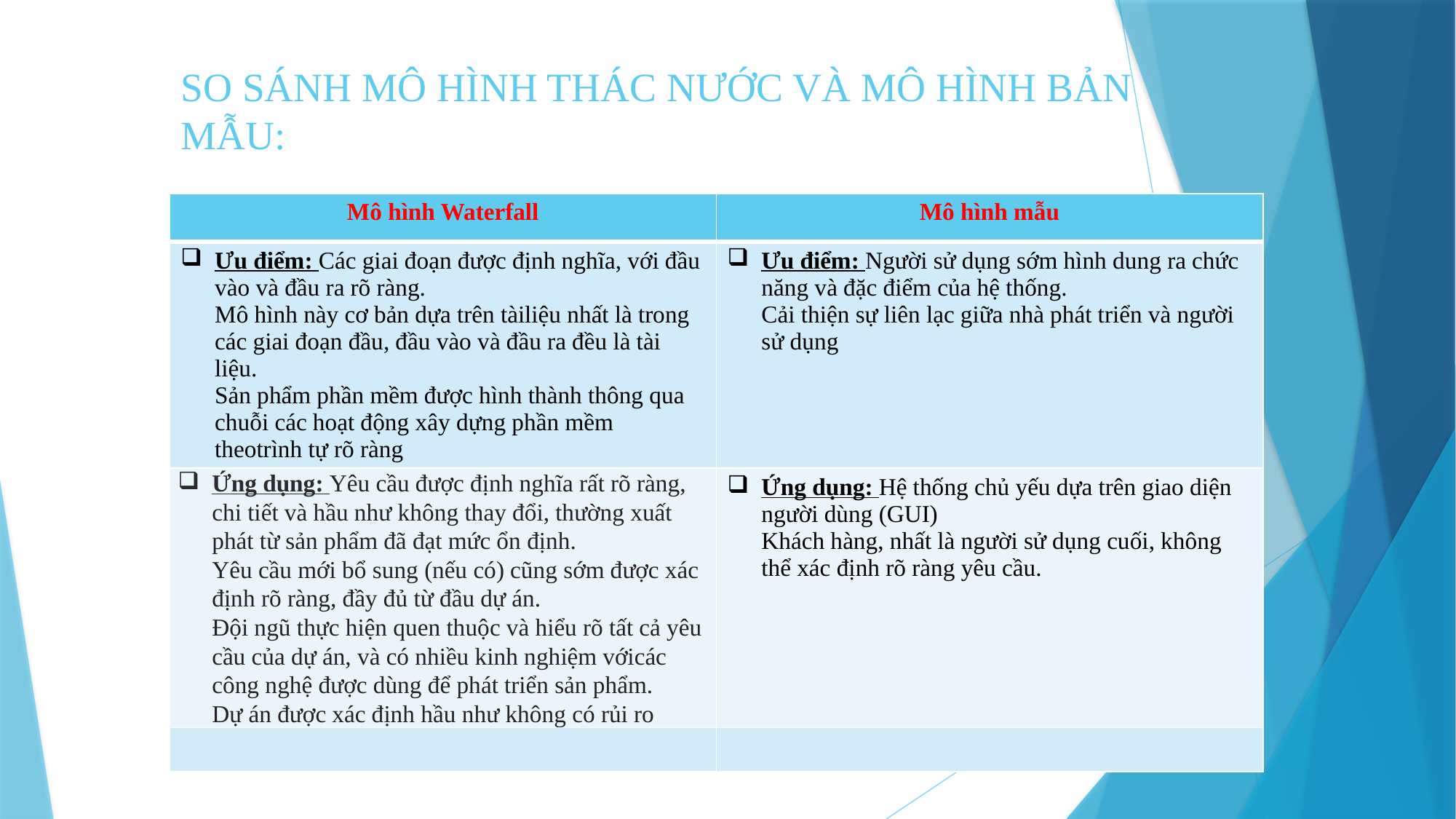

# SO SÁNH MÔ HÌNH THÁC NƯỚC VÀ MÔ HÌNH BẢN MẪU:
| Mô hình Waterfall | Mô hình mẫu |
| --- | --- |
| Ưu điểm: Các giai đoạn được định nghĩa, với đầu vào và đầu ra rõ ràng. Mô hình này cơ bản dựa trên tàiliệu nhất là trong các giai đoạn đầu, đầu vào và đầu ra đều là tài liệu. Sản phẩm phần mềm được hình thành thông qua chuỗi các hoạt động xây dựng phần mềm theotrình tự rõ ràng | Ưu điểm: Người sử dụng sớm hình dung ra chức năng và đặc điểm của hệ thống. Cải thiện sự liên lạc giữa nhà phát triển và người sử dụng |
| Ứng dụng: Yêu cầu được định nghĩa rất rõ ràng, chi tiết và hầu như không thay đổi, thường xuất phát từ sản phẩm đã đạt mức ổn định. Yêu cầu mới bổ sung (nếu có) cũng sớm được xác định rõ ràng, đầy đủ từ đầu dự án. Đội ngũ thực hiện quen thuộc và hiểu rõ tất cả yêu cầu của dự án, và có nhiều kinh nghiệm vớicác công nghệ được dùng để phát triển sản phẩm. Dự án được xác định hầu như không có rủi ro | Ứng dụng: Hệ thống chủ yếu dựa trên giao diện người dùng (GUI) Khách hàng, nhất là người sử dụng cuối, không thể xác định rõ ràng yêu cầu. |
|  |  |